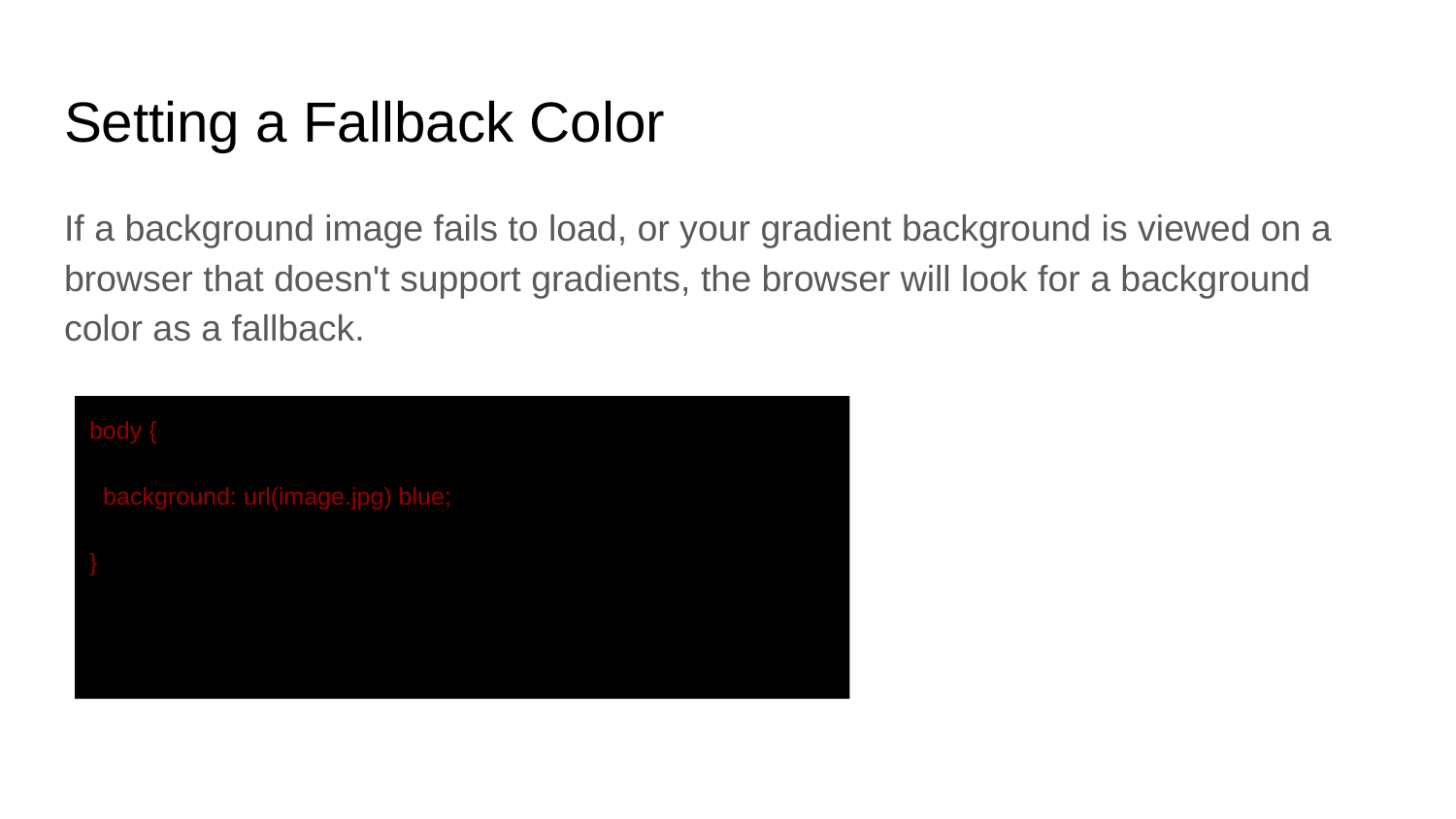

# Setting a Fallback Color
If a background image fails to load, or your gradient background is viewed on a browser that doesn't support gradients, the browser will look for a background color as a fallback.

body {
  background: url(image.jpg) blue;
}